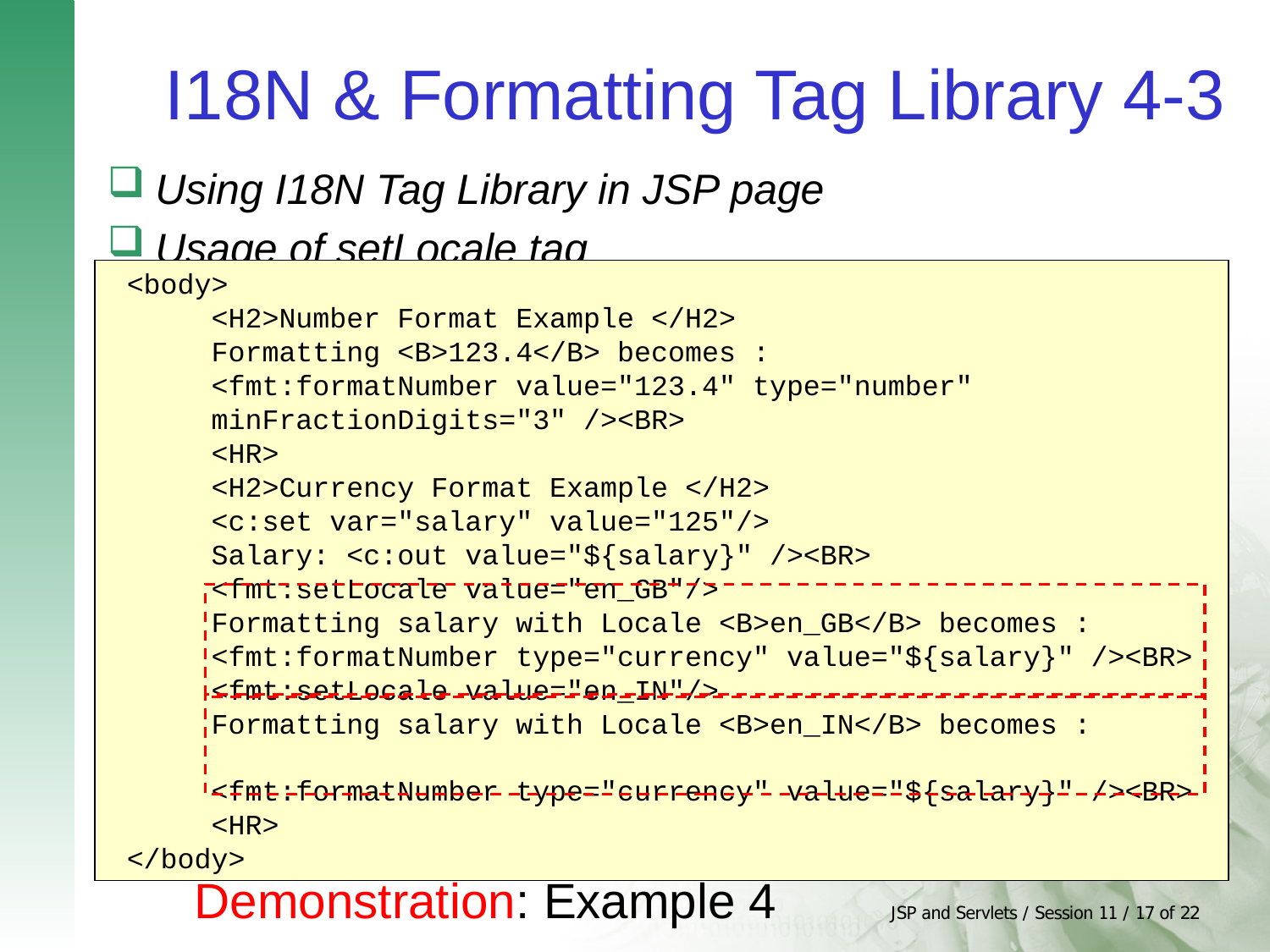

# I18N & Formatting Tag Library 4-3
Using I18N Tag Library in JSP page
Usage of setLocale tag
<body>
     <H2>Number Format Example </H2>
     Formatting <B>123.4</B> becomes :
     <fmt:formatNumber value="123.4" type="number"
     minFractionDigits="3" /><BR>
     <HR>
     <H2>Currency Format Example </H2>
     <c:set var="salary" value="125"/>
     Salary: <c:out value="${salary}" /><BR>
     <fmt:setLocale value="en_GB"/>
     Formatting salary with Locale <B>en_GB</B> becomes :
     <fmt:formatNumber type="currency" value="${salary}" /><BR>
     <fmt:setLocale value="en_IN"/>
     Formatting salary with Locale <B>en_IN</B> becomes :
     <fmt:formatNumber type="currency" value="${salary}" /><BR>
     <HR>
</body>

Demonstration: Example 4